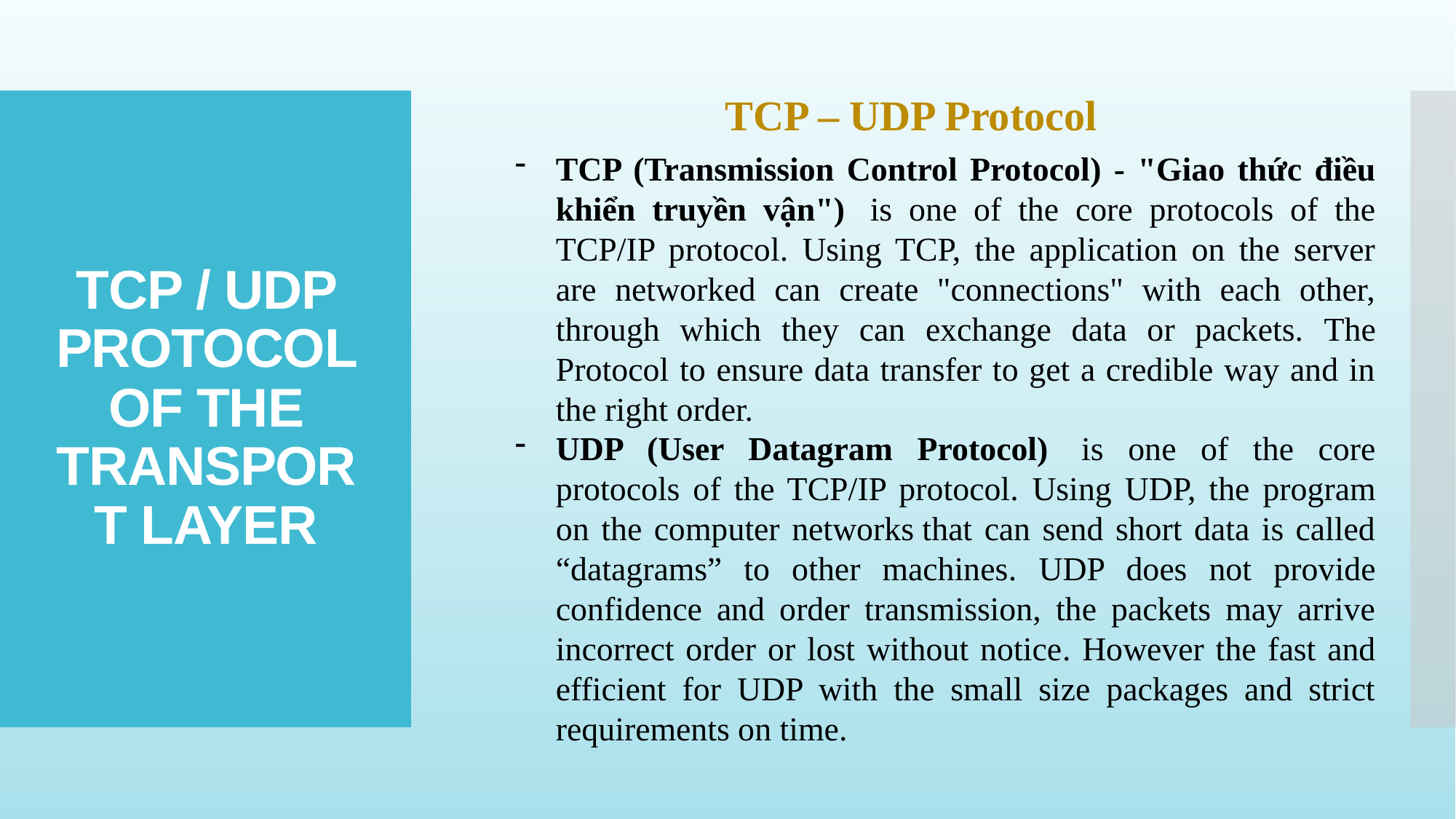

TCP – UDP Protocol
# TCP / UDP PROTOCOL OF THE TRANSPORT LAYER
TCP (Transmission Control Protocol) - "Giao thức điều khiển truyền vận")  is one of the core protocols of the TCP/IP protocol. Using TCP, the application on the server are networked can create "connections" with each other, through which they can exchange data or packets. The Protocol to ensure data transfer to get a credible way and in the right order.
UDP (User Datagram Protocol)  is one of the core protocols of the TCP/IP protocol. Using UDP, the program on the computer networks that can send short data is called “datagrams” to other machines. UDP does not provide confidence and order transmission, the packets may arrive incorrect order or lost without notice. However the fast and efficient for UDP with the small size packages and strict requirements on time.